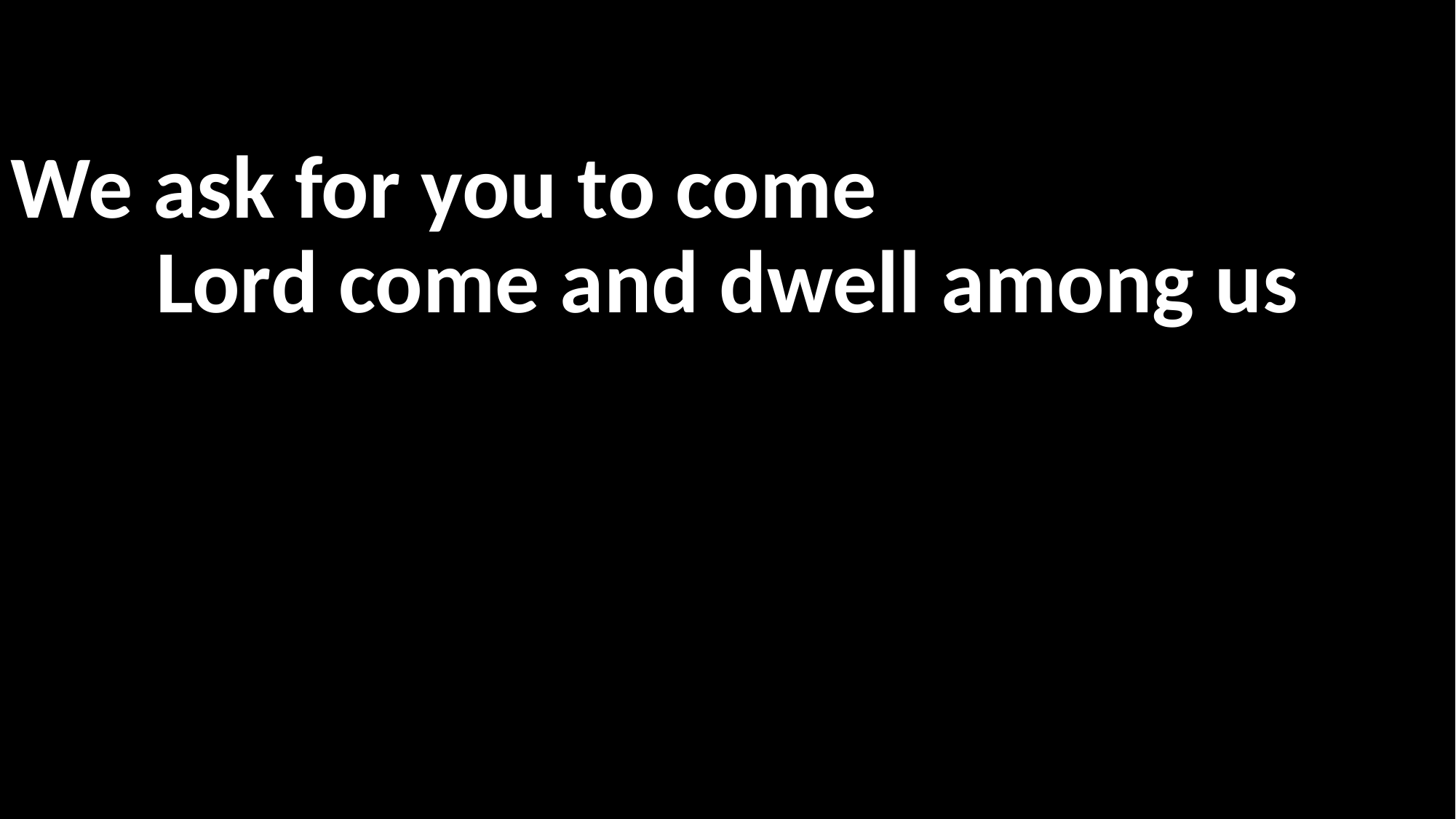

We ask for you to come
Lord come and dwell among us